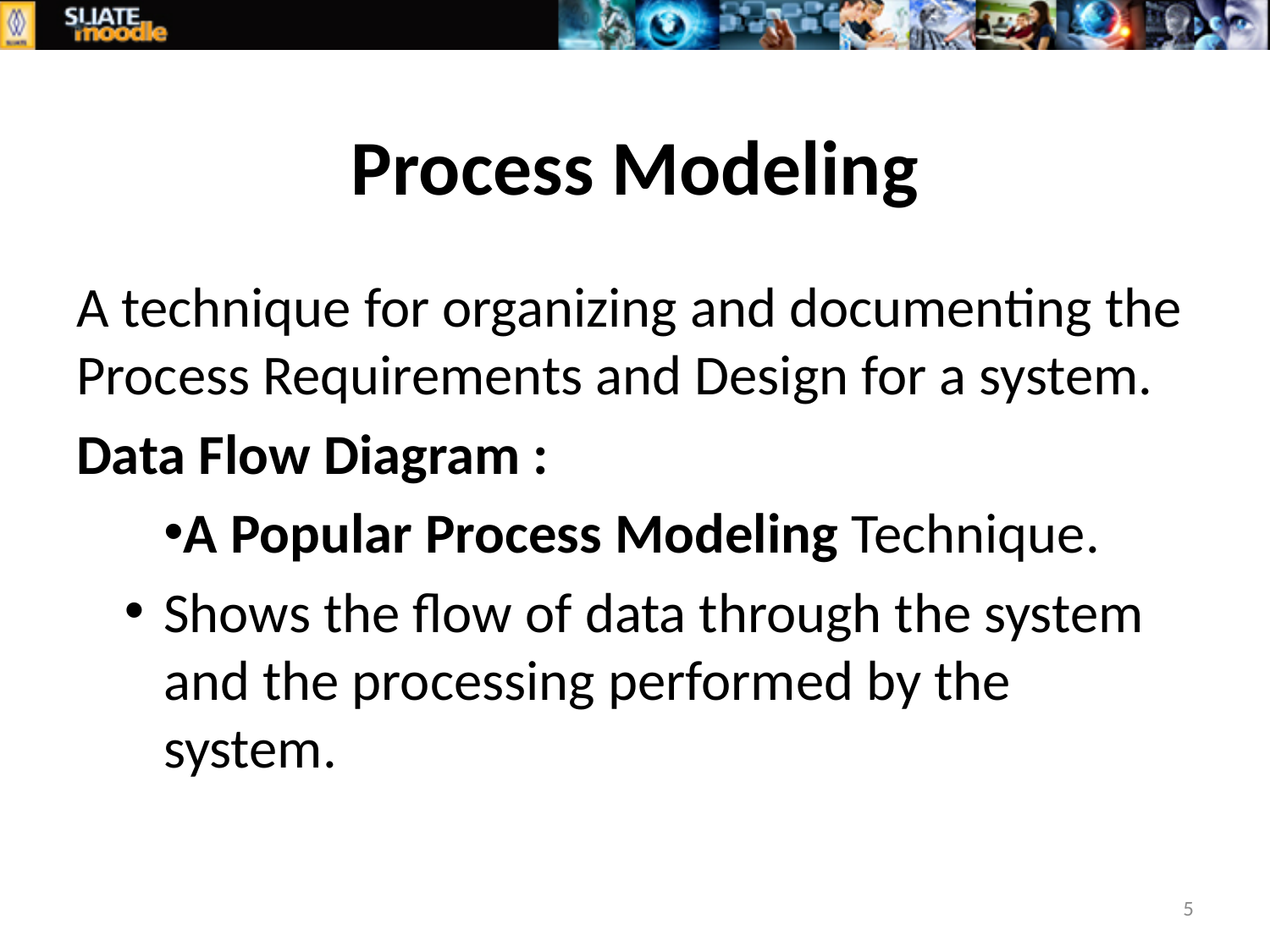

# Process Modeling
A technique for organizing and documenting the Process Requirements and Design for a system.
Data Flow Diagram :
A Popular Process Modeling Technique.
Shows the flow of data through the system and the processing performed by the system.
5